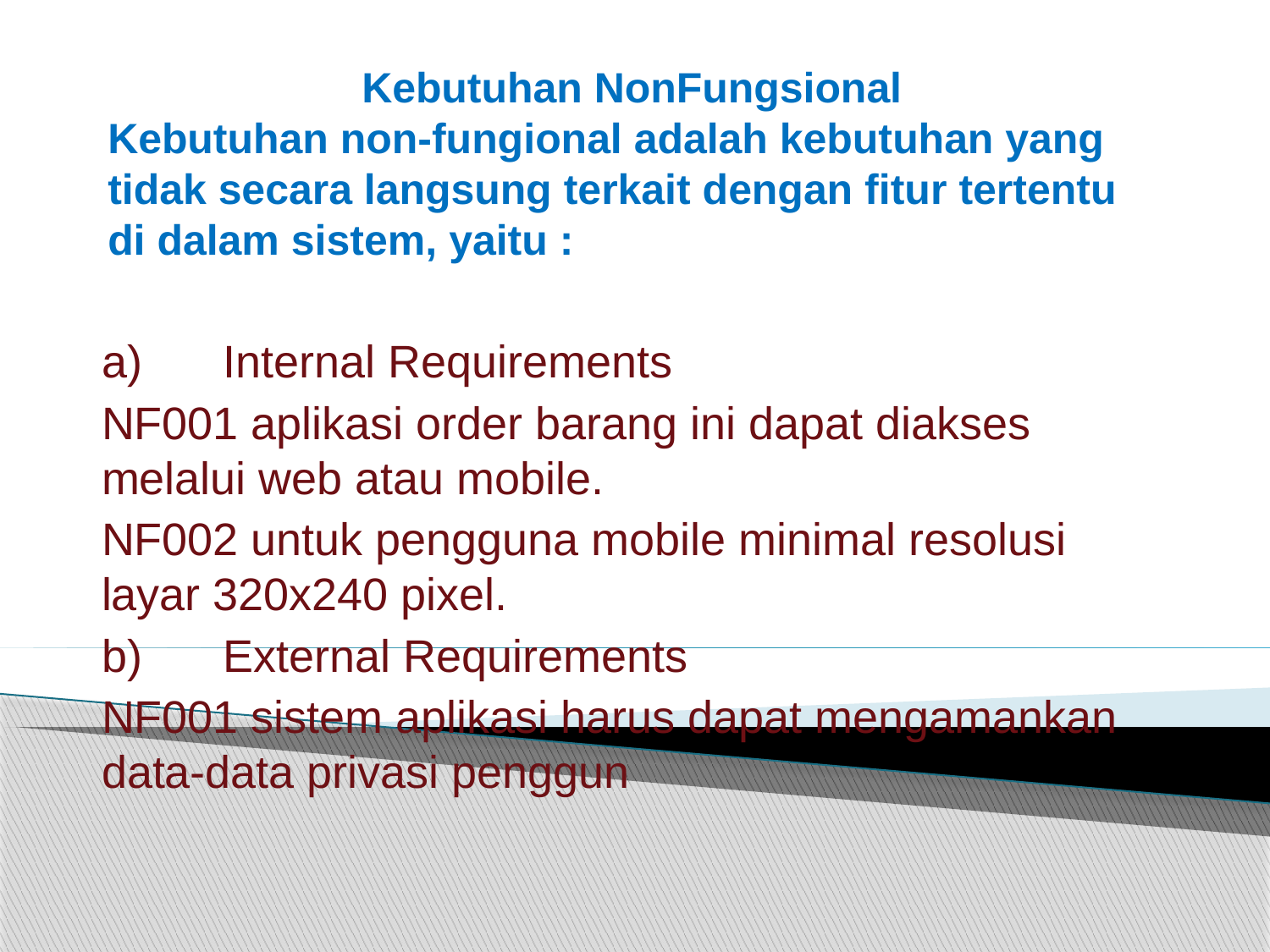

# Kebutuhan NonFungsional Kebutuhan non-fungional adalah kebutuhan yang tidak secara langsung terkait dengan fitur tertentu di dalam sistem, yaitu :
a)	Internal Requirements
NF001 aplikasi order barang ini dapat diakses melalui web atau mobile.
NF002 untuk pengguna mobile minimal resolusi layar 320x240 pixel.
b)	External Requirements
NF001 sistem aplikasi harus dapat mengamankan data-data privasi penggun